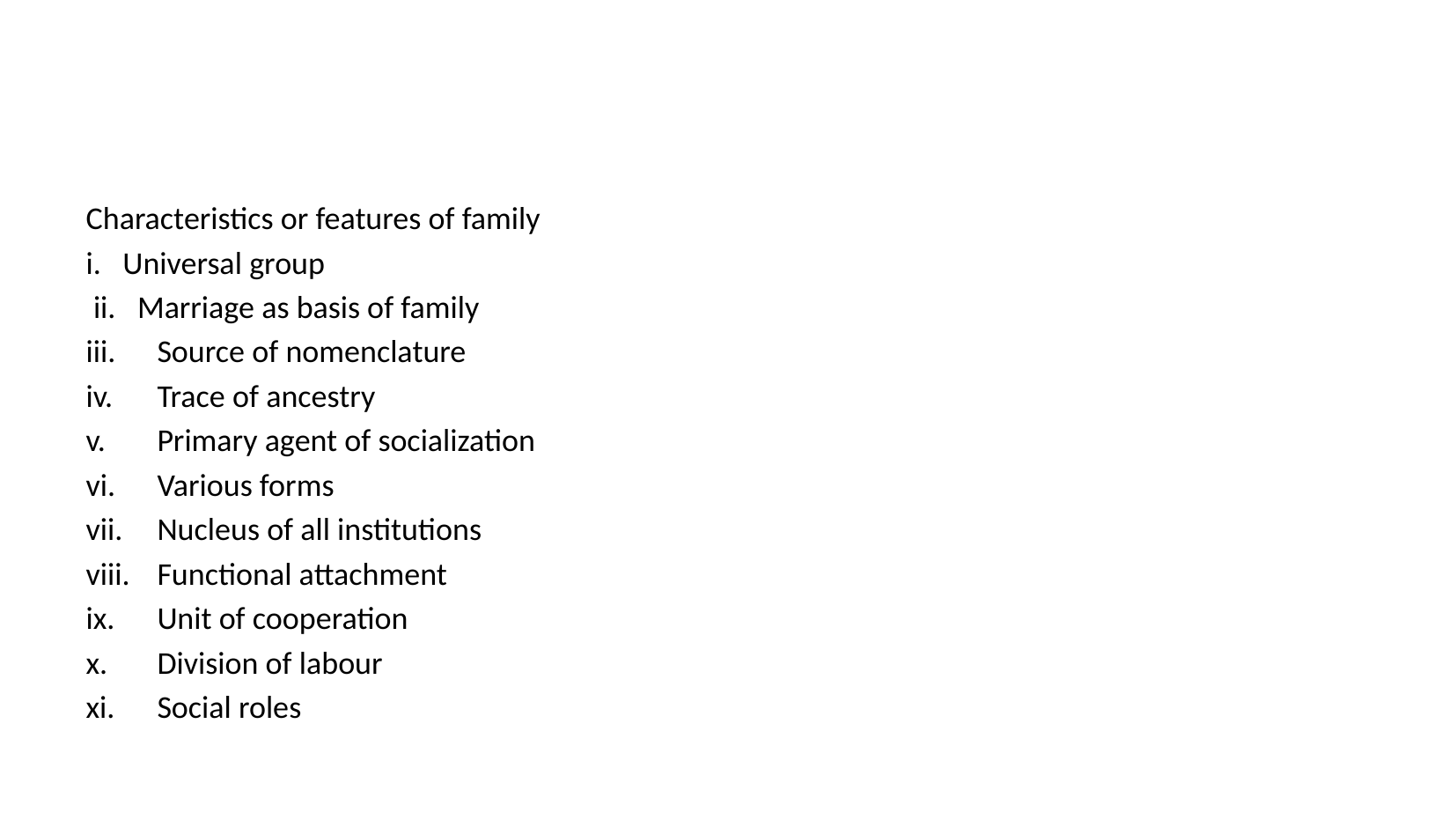

#
Characteristics or features of family
i.   Universal group
 ii.   Marriage as basis of family
Source of nomenclature
Trace of ancestry
Primary agent of socialization
Various forms
Nucleus of all institutions
Functional attachment
Unit of cooperation
Division of labour
Social roles